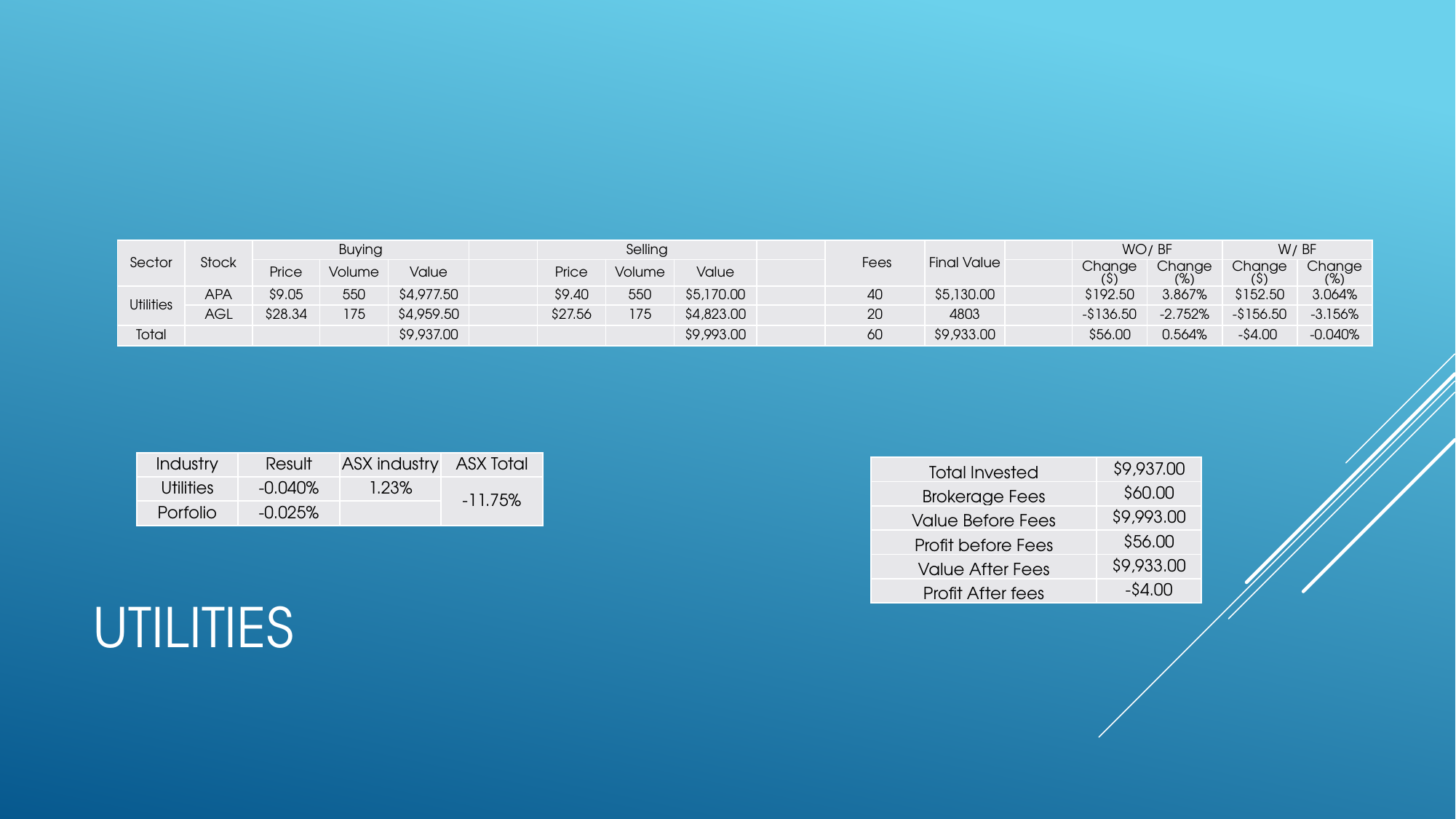

| Sector | Stock | Buying |  |  |  | Selling |  |  |  | Fees | Final Value |  | WO/ BF |  | W/ BF |  |
| --- | --- | --- | --- | --- | --- | --- | --- | --- | --- | --- | --- | --- | --- | --- | --- | --- |
|  |  | Price | Volume | Value |  | Price | Volume | Value |  |  |  |  | Change ($) | Change (%) | Change ($) | Change (%) |
| Utilities | APA | $9.05 | 550 | $4,977.50 |  | $9.40 | 550 | $5,170.00 |  | 40 | $5,130.00 |  | $192.50 | 3.867% | $152.50 | 3.064% |
|  | AGL | $28.34 | 175 | $4,959.50 |  | $27.56 | 175 | $4,823.00 |  | 20 | 4803 |  | -$136.50 | -2.752% | -$156.50 | -3.156% |
| Total |  |  |  | $9,937.00 |  |  |  | $9,993.00 |  | 60 | $9,933.00 |  | $56.00 | 0.564% | -$4.00 | -0.040% |
| Industry | Result | ASX industry | ASX Total |
| --- | --- | --- | --- |
| Utilities | -0.040% | 1.23% | -11.75% |
| Porfolio | -0.025% |  |  |
| Total Invested | $9,937.00 |
| --- | --- |
| Brokerage Fees | $60.00 |
| Value Before Fees | $9,993.00 |
| Profit before Fees | $56.00 |
| Value After Fees | $9,933.00 |
| Profit After fees | -$4.00 |
# Utilities